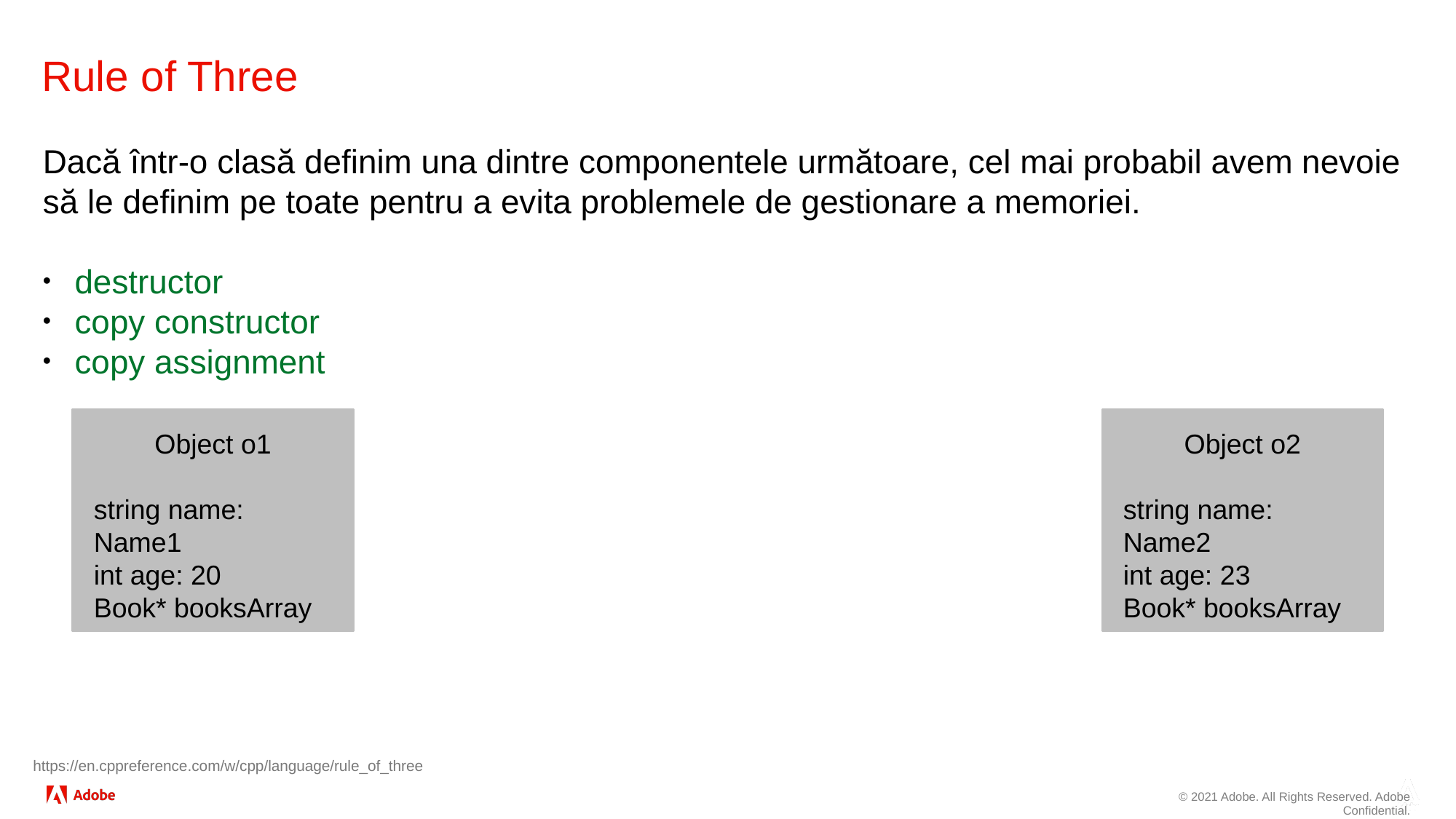

# Rule of Three
Dacă într-o clasă definim una dintre componentele următoare, cel mai probabil avem nevoie să le definim pe toate pentru a evita problemele de gestionare a memoriei.

destructor
copy constructor
copy assignment

Object o1

string name: Name1
int age: 20
Book* booksArray

Object o2

string name: Name2
int age: 23
Book* booksArray

https://en.cppreference.com/w/cpp/language/rule_of_three